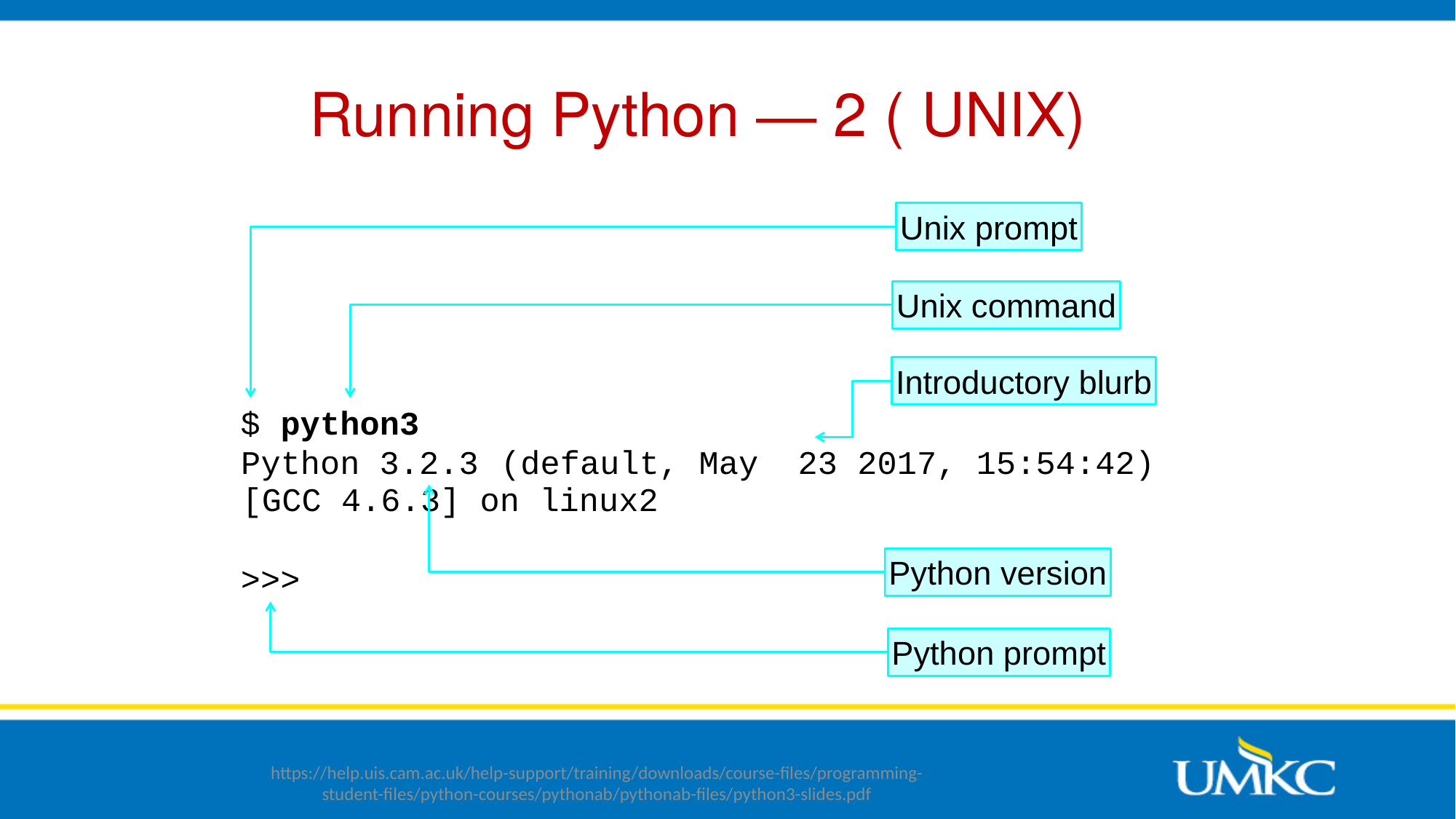

Running Python ― 2 ( UNIX)
Unix prompt
Unix command
Introductory blurb
$
python3
Python
3.2.3
(default, May  23 2017, 15:54:42)
[GCC 4.6.3] on linux2
Python version
>>>
Python prompt
https://help.uis.cam.ac.uk/help-support/training/downloads/course-files/programming-student-files/python-courses/pythonab/pythonab-files/python3-slides.pdf